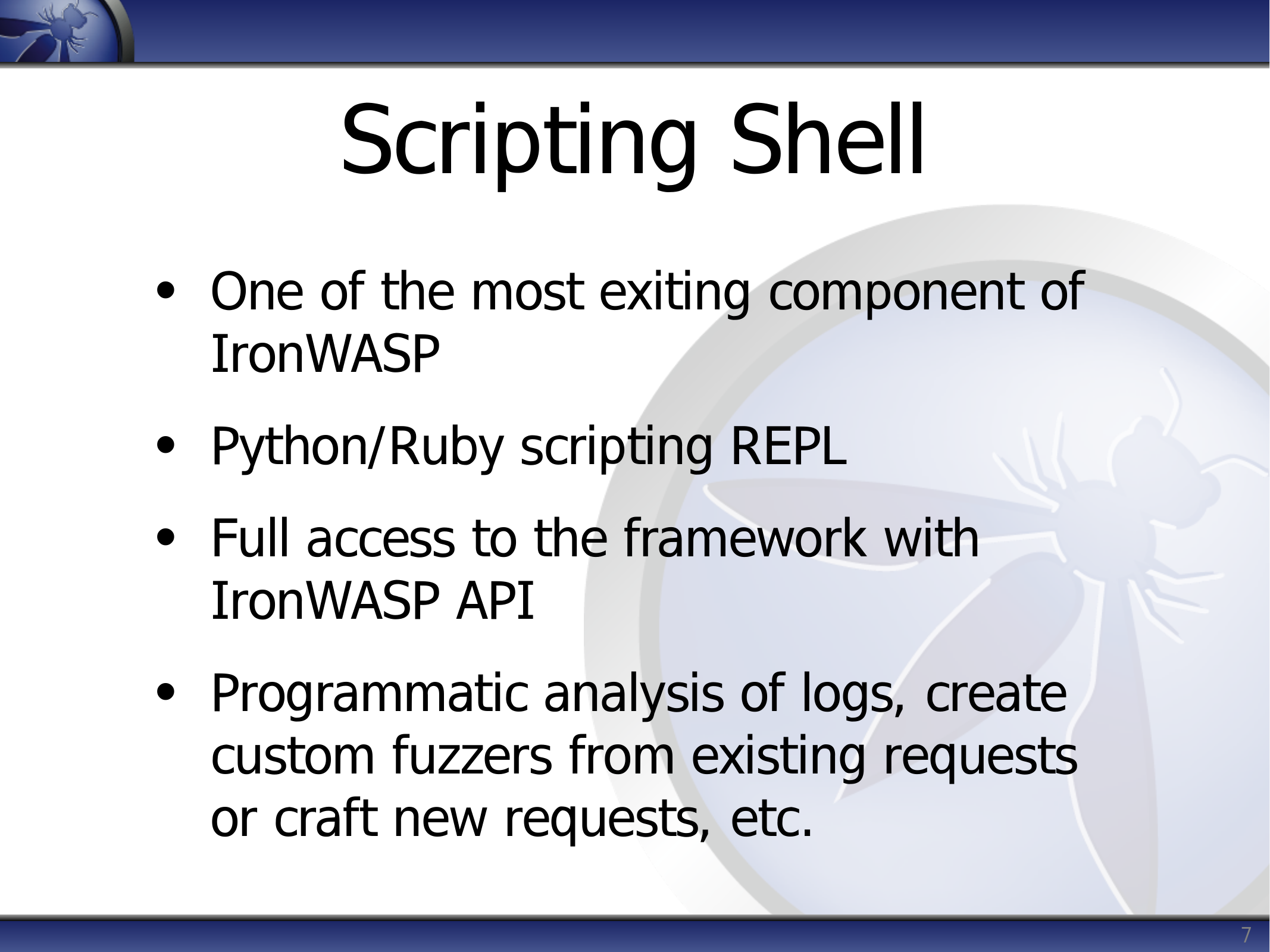

# Scripting Shell
One of the most exiting component of IronWASP
Python/Ruby scripting REPL
Full access to the framework with IronWASP API
Programmatic analysis of logs, create custom fuzzers from existing requests or craft new requests, etc.
7